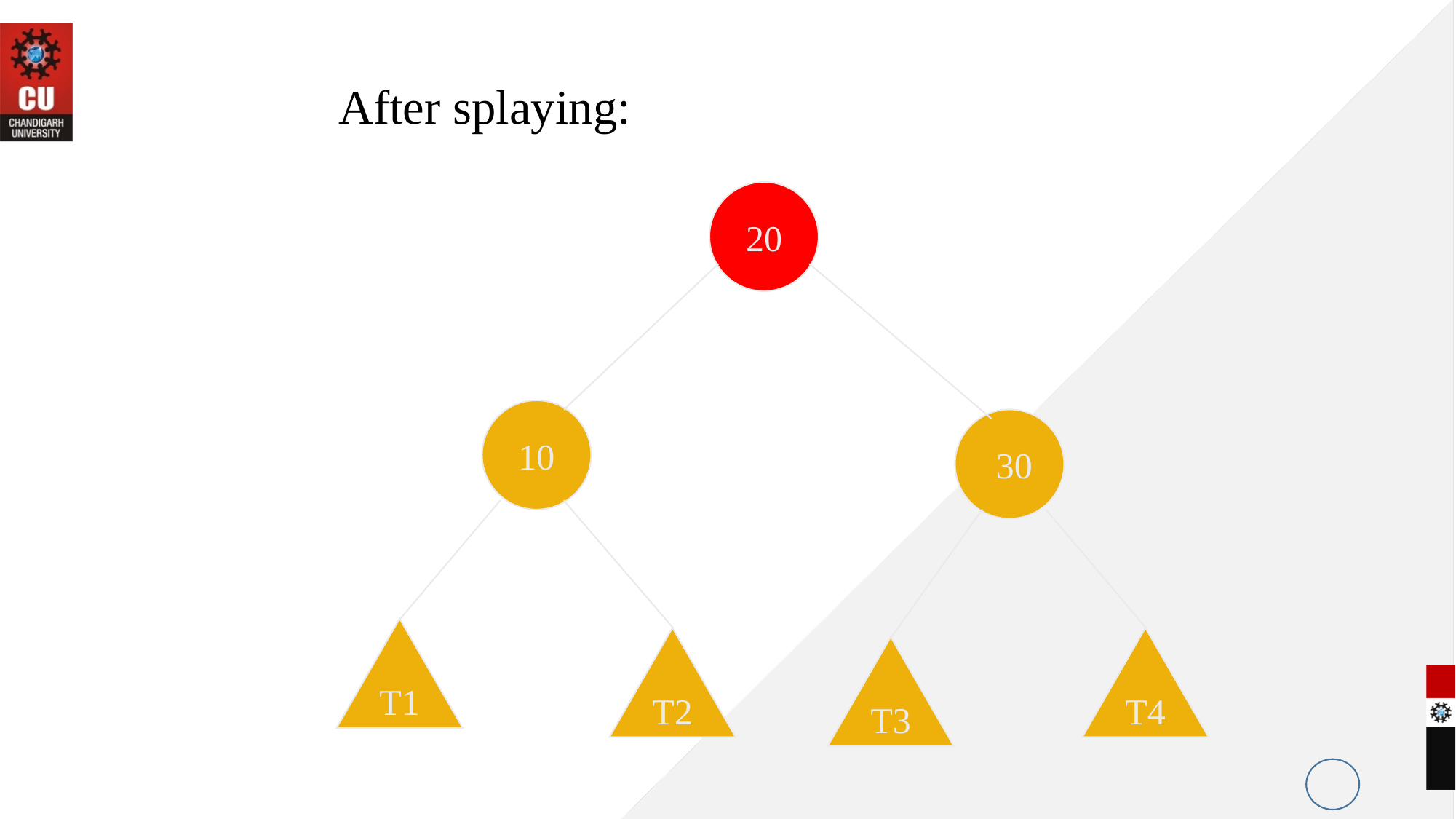

After splaying:
20

10
 30

T1
T2
T4
T3